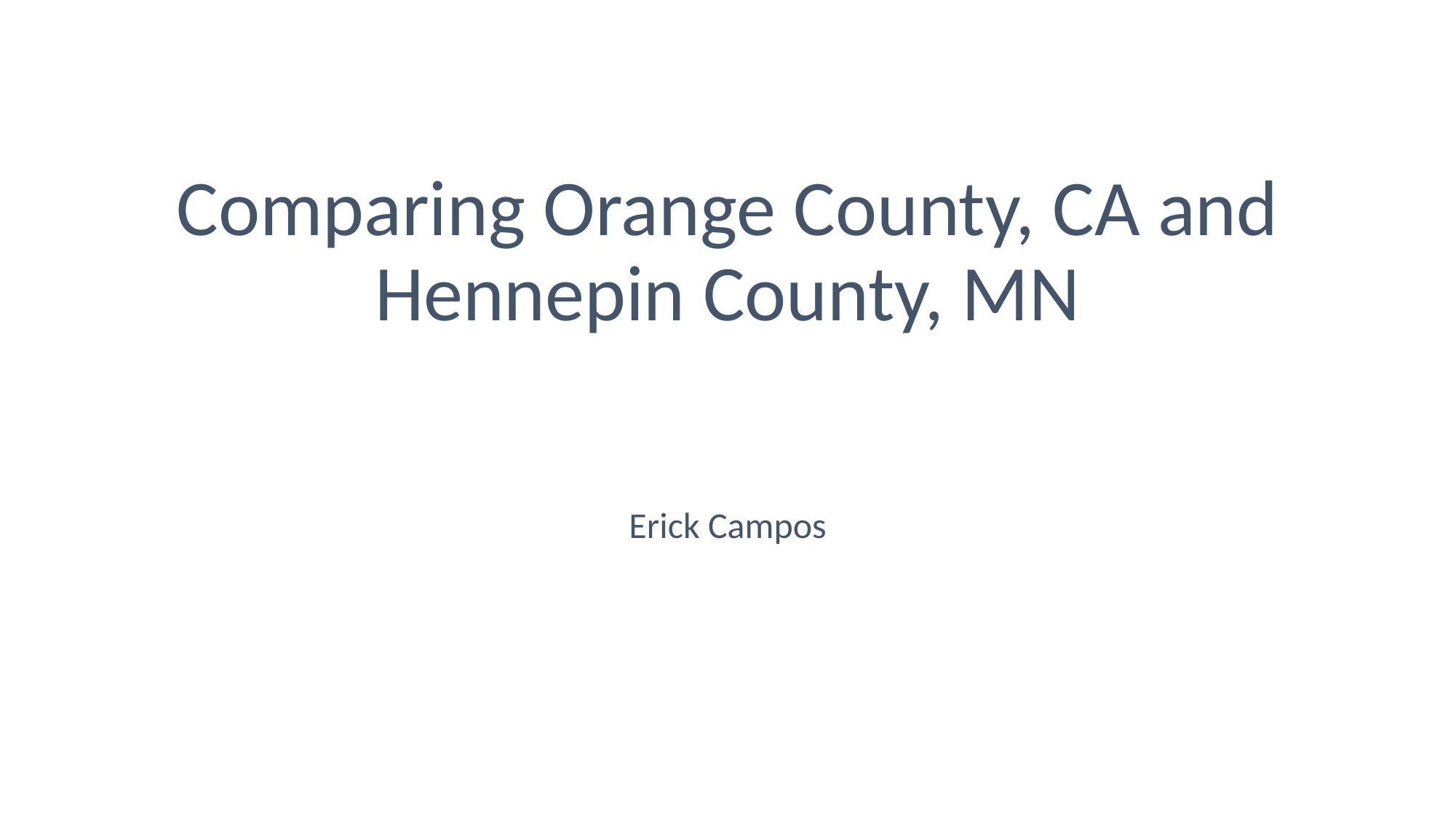

# Comparing Orange County, CA and Hennepin County, MN
Erick Campos